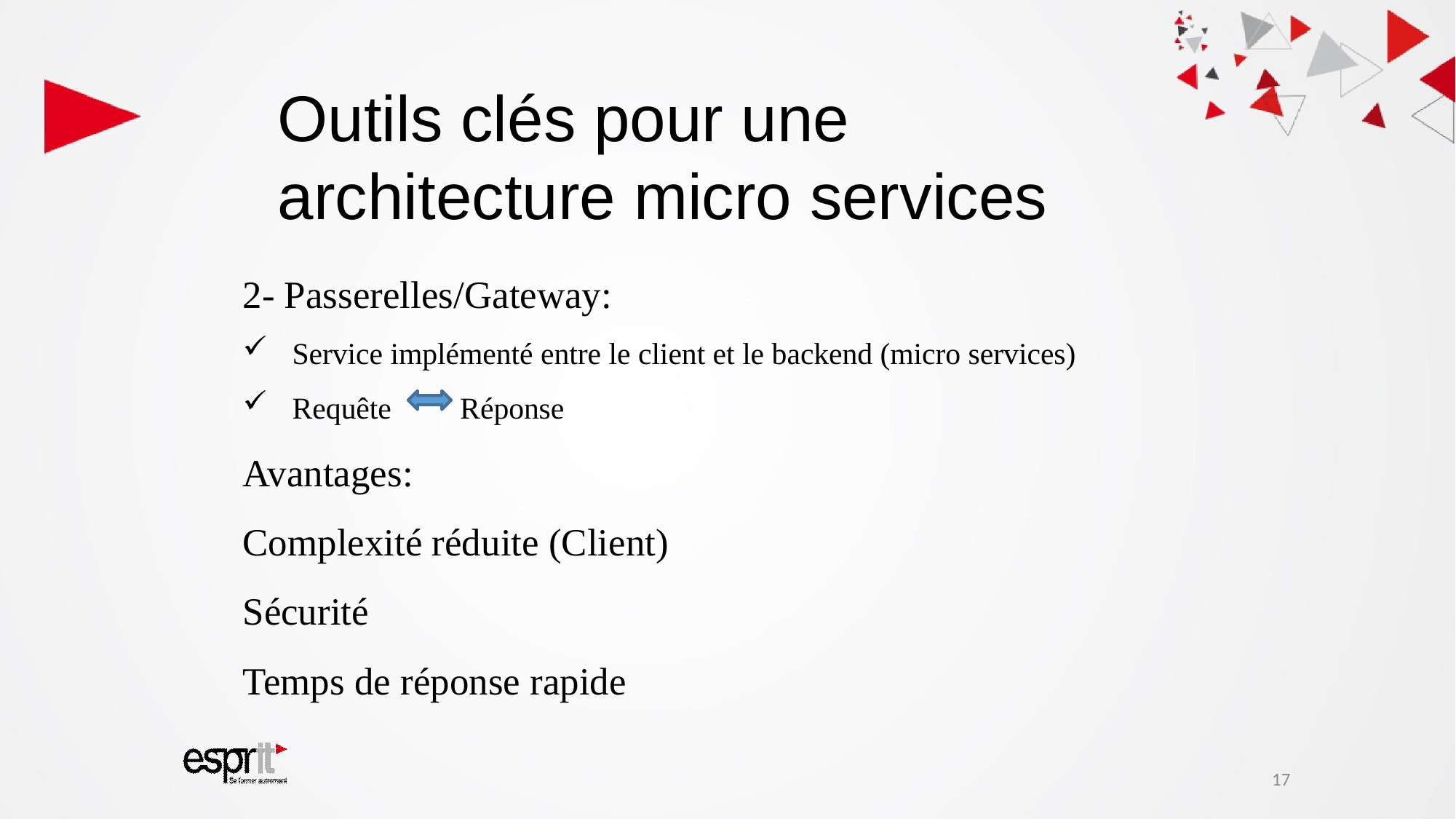

Outils clés pour une architecture micro services

2- Passerelles/Gateway:
Service implémenté entre le client et le backend (micro services)
Requête         Réponse
Avantages:
Complexité réduite (Client)
Sécurité
Temps de réponse rapide

17